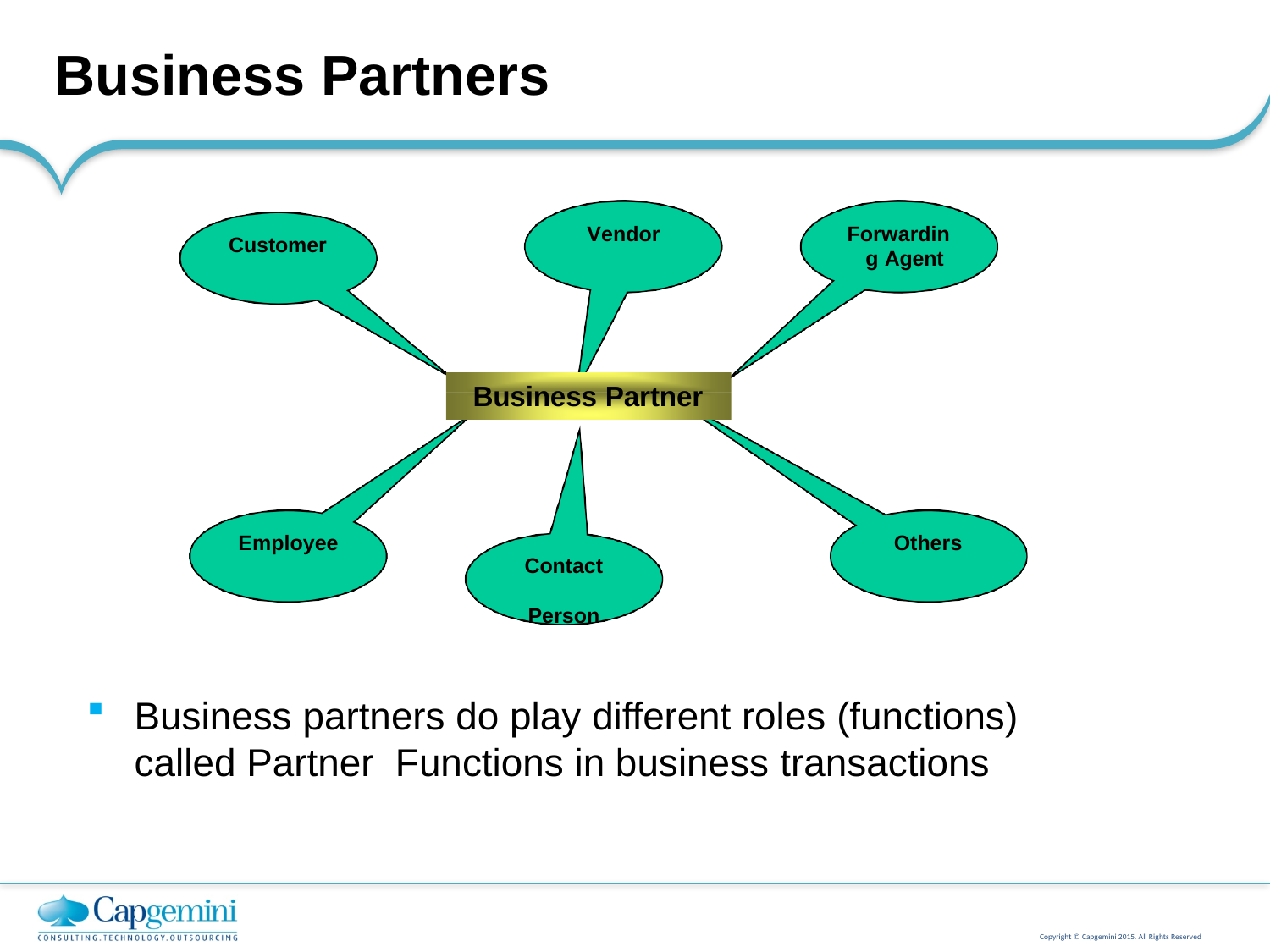

# Business Partners

Vendor
Forwardin  g Agent
Customer

Business Partner
Employee
Others
Contact  Person
Business partners do play different roles (functions) called Partner  Functions in business transactions